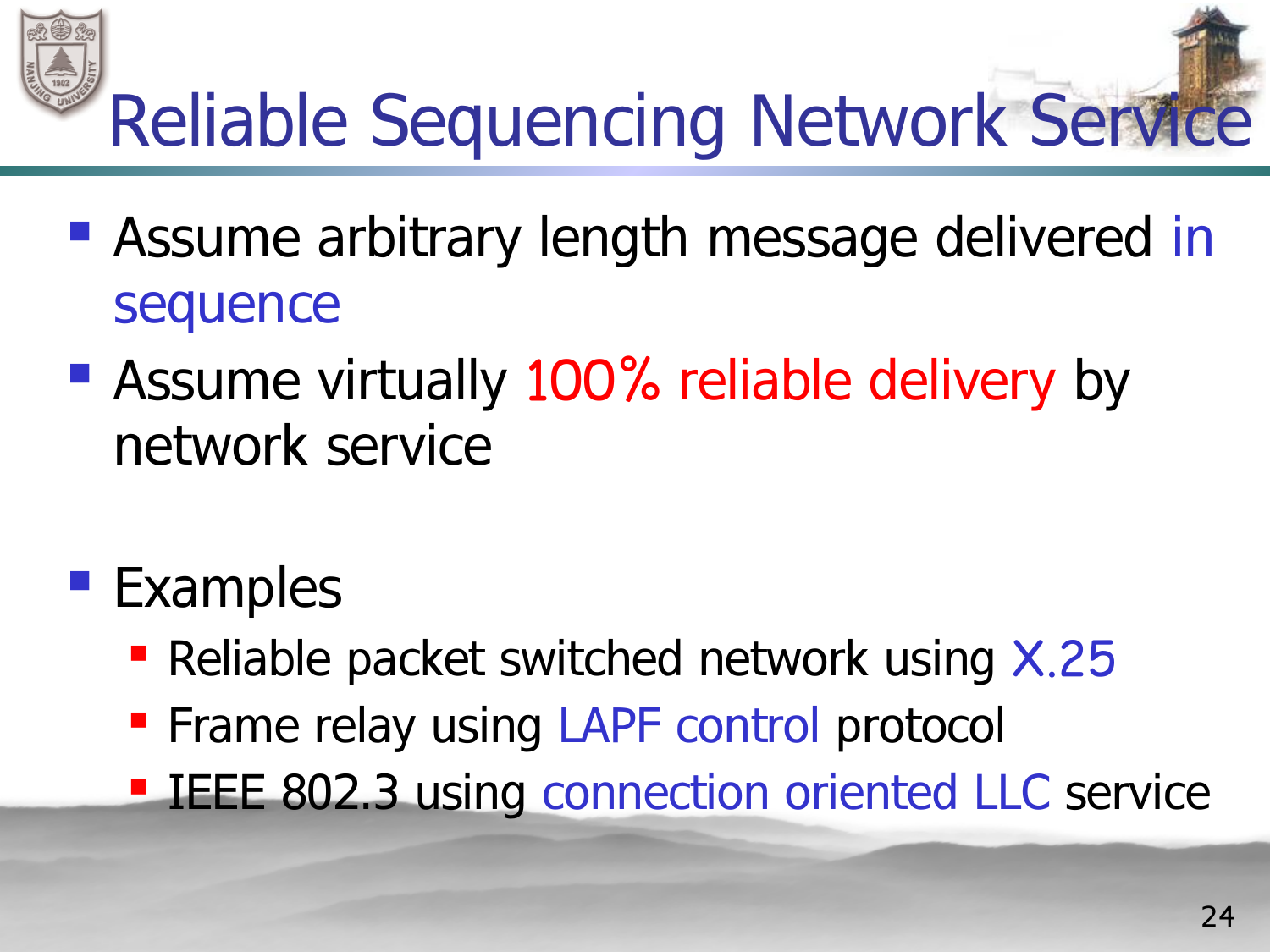

# Reliable Sequencing Network Service
Assume arbitrary length message delivered in sequence
Assume virtually 100% reliable delivery by network service

Examples
Reliable packet switched network using X.25
Frame relay using LAPF control protocol
IEEE 802.3 using connection oriented LLC service
24